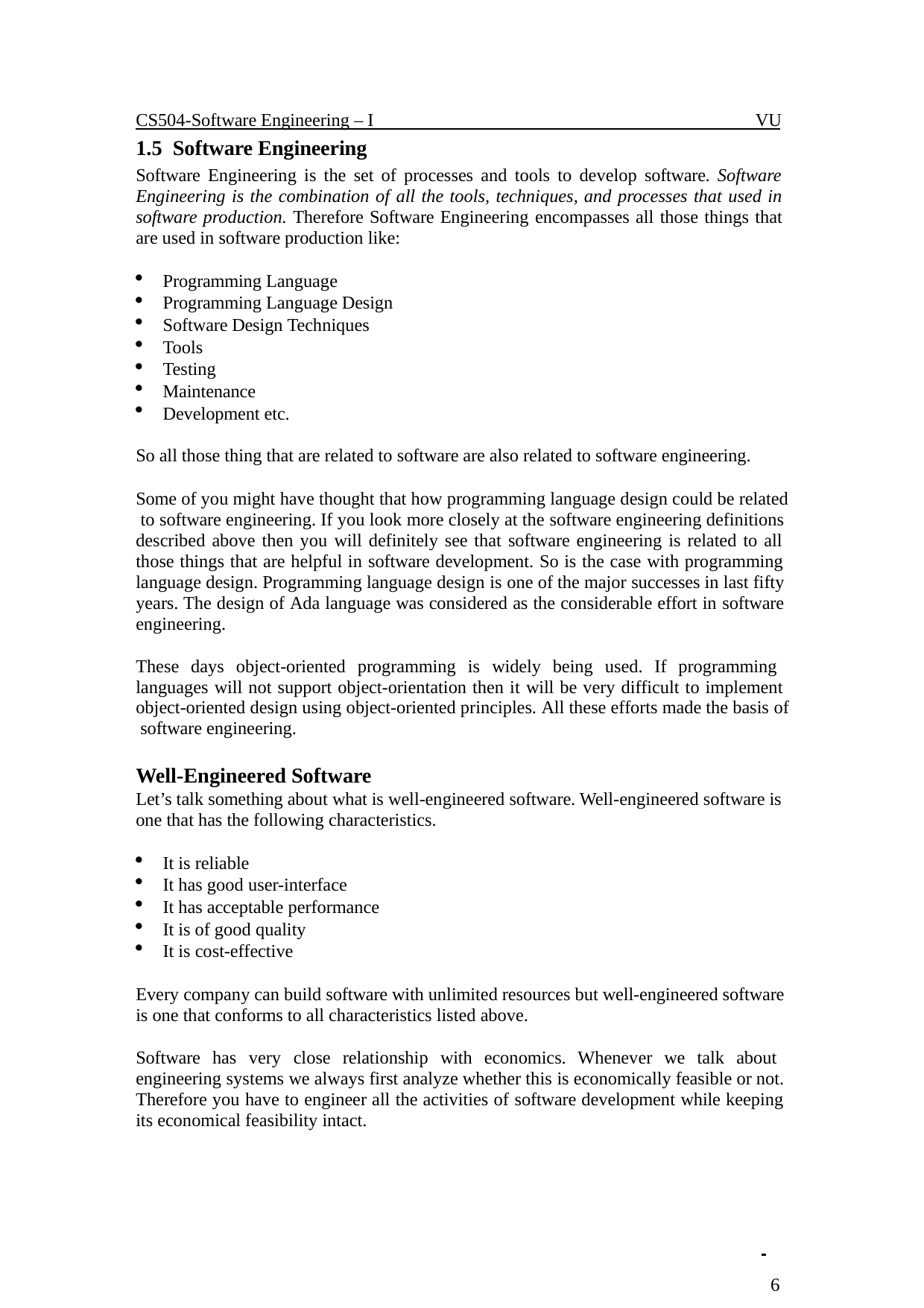

CS504-Software Engineering – I	VU
1.5  Software Engineering
Software Engineering is the set of processes and tools to develop software. Software  Engineering is the combination of all the tools, techniques, and processes that used in  software production. Therefore Software Engineering encompasses all those things that  are used in software production like:

Programming Language
Programming Language Design
Software Design Techniques
Tools
Testing
Maintenance
Development etc.

So all those thing that are related to software are also related to software engineering.

Some of you might have thought that how programming language design could be related  to software engineering. If you look more closely at the software engineering definitions  described above then you will definitely see that software engineering is related to all  those things that are helpful in software development. So is the case with programming  language design. Programming language design is one of the major successes in last fifty  years. The design of Ada language was considered as the considerable effort in software  engineering.

These days object-oriented programming is widely being used. If programming  languages will not support object-orientation then it will be very difficult to implement  object-oriented design using object-oriented principles. All these efforts made the basis of  software engineering.

Well-Engineered Software
Let’s talk something about what is well-engineered software. Well-engineered software is  one that has the following characteristics.

It is reliable
It has good user-interface
It has acceptable performance
It is of good quality
It is cost-effective

Every company can build software with unlimited resources but well-engineered software  is one that conforms to all characteristics listed above.

Software has very close relationship with economics. Whenever we talk about  engineering systems we always first analyze whether this is economically feasible or not.  Therefore you have to engineer all the activities of software development while keeping  its economical feasibility intact.

 	  6
© Copyright Virtual University of Pakistan